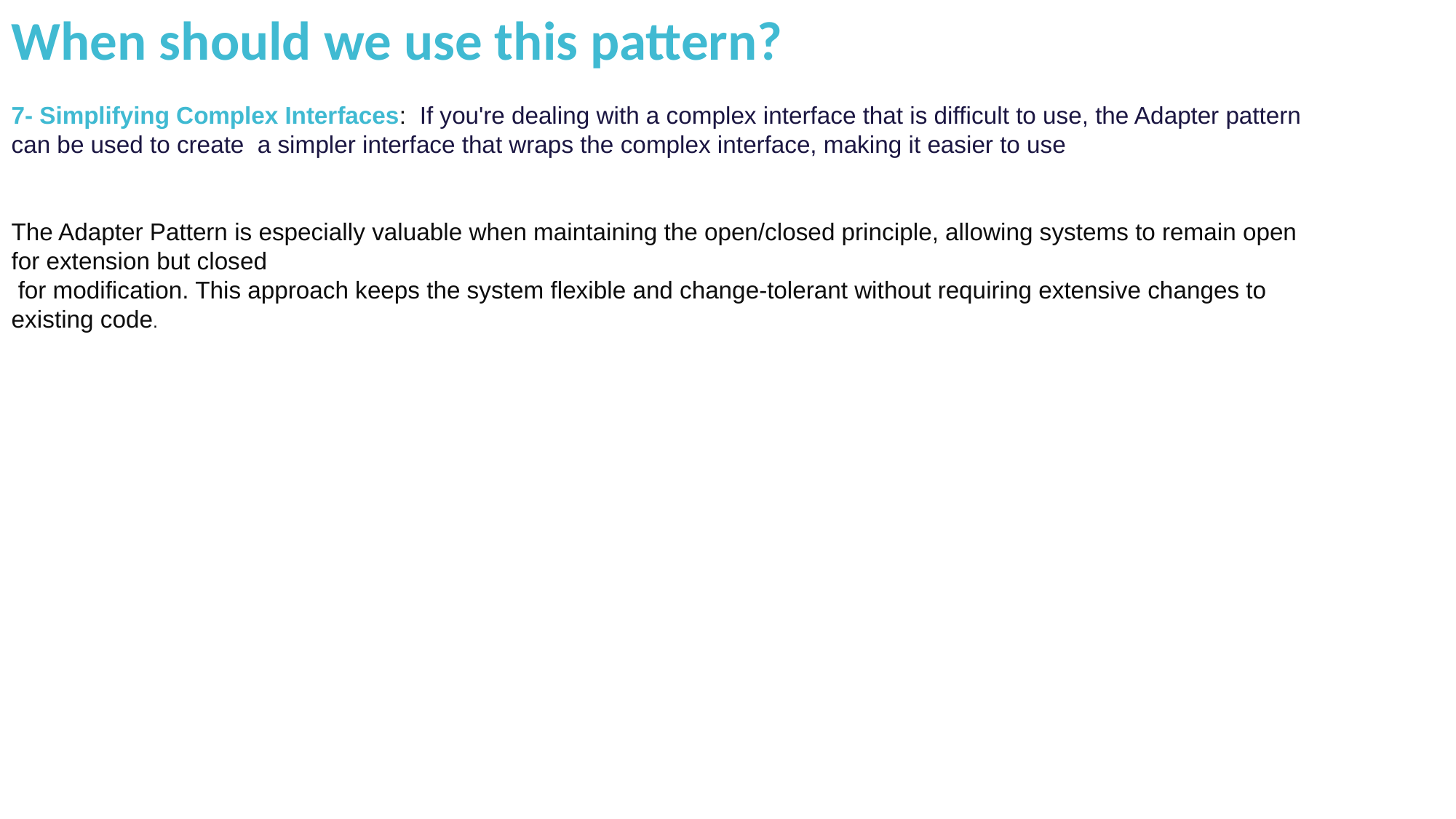

When should we use this pattern?

7- Simplifying Complex Interfaces:  If you're dealing with a complex interface that is difficult to use, the Adapter pattern can be used to create  a simpler interface that wraps the complex interface, making it easier to use

The Adapter Pattern is especially valuable when maintaining the open/closed principle, allowing systems to remain open for extension but closed
 for modification. This approach keeps the system flexible and change-tolerant without requiring extensive changes to existing code.